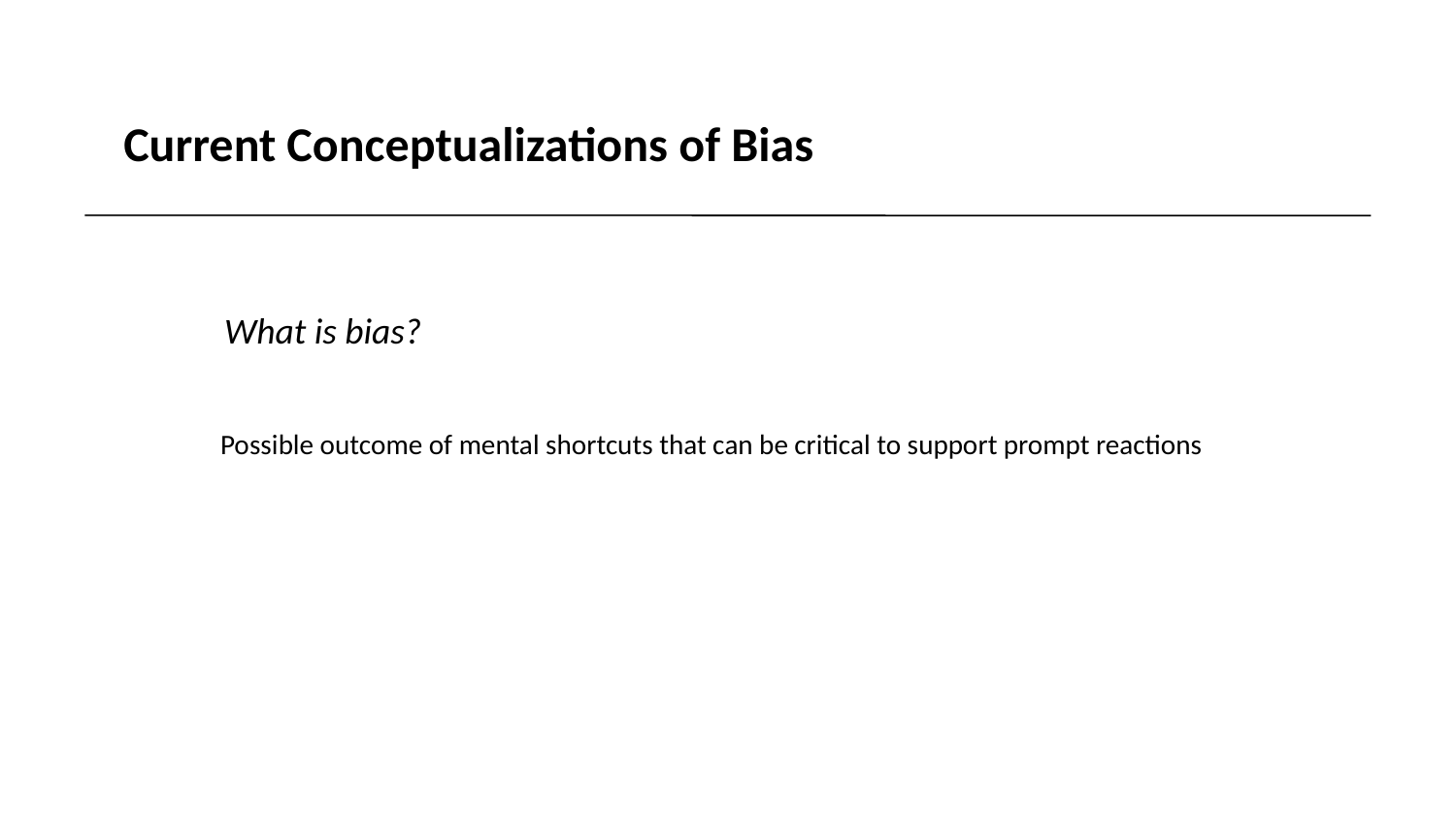

Current Conceptualizations of Bias
What is bias?
Possible outcome of mental shortcuts that can be critical to support prompt reactions